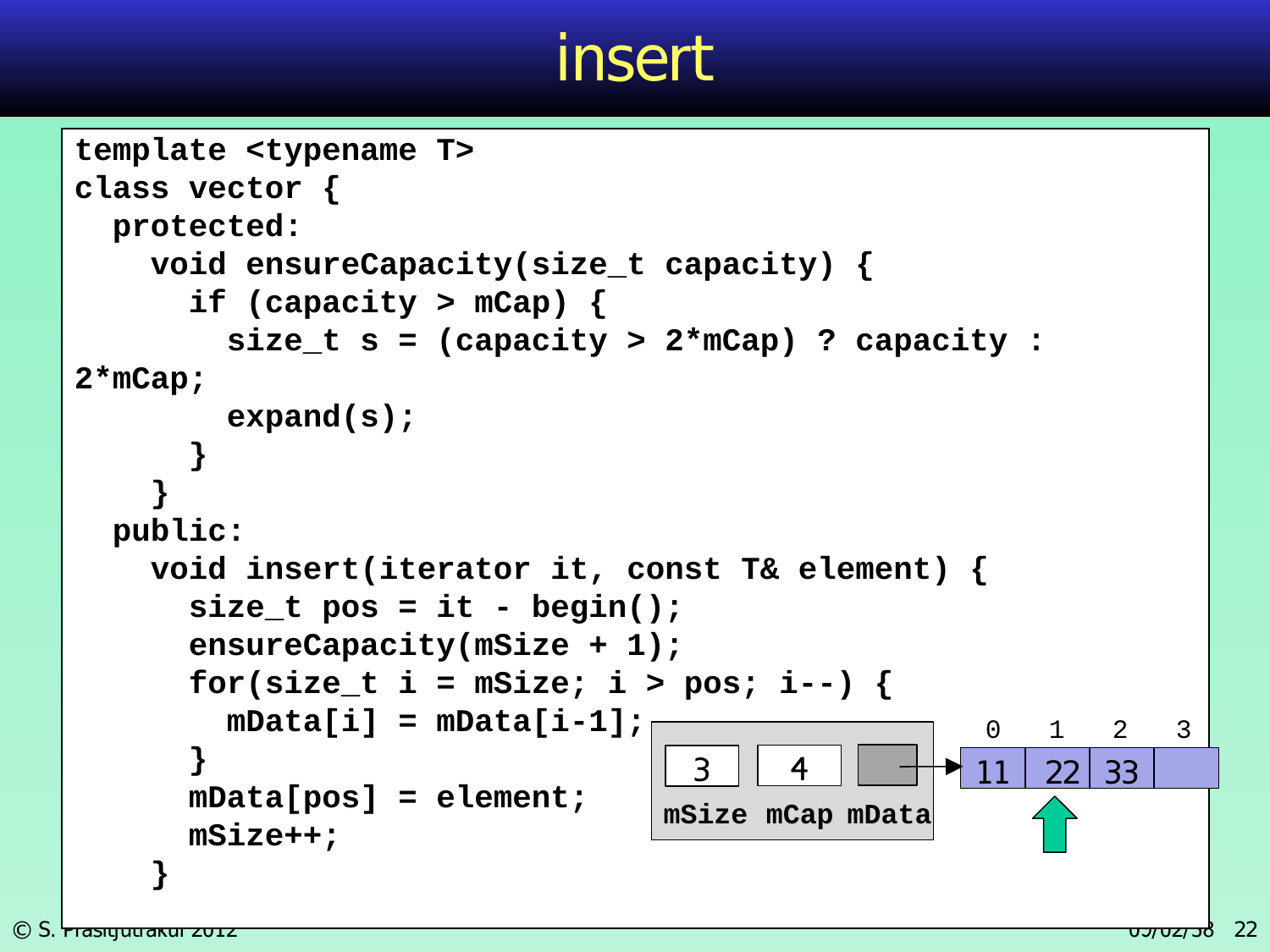

# insert
template <typename T>
class vector {
  protected:
    void ensureCapacity(size_t capacity) {
      if (capacity > mCap) {
        size_t s = (capacity > 2*mCap) ? capacity : 2*mCap;
        expand(s);
      }
    }
  public:
    void insert(iterator it, const T& element) {
      size_t pos = it - begin();
      ensureCapacity(mSize + 1);
      for(size_t i = mSize; i > pos; i--) {
        mData[i] = mData[i-1];
      }
      mData[pos] = element;
      mSize++;
    }

0   1   2   3

4
3
11
 22
33

mSize
mCap
mData